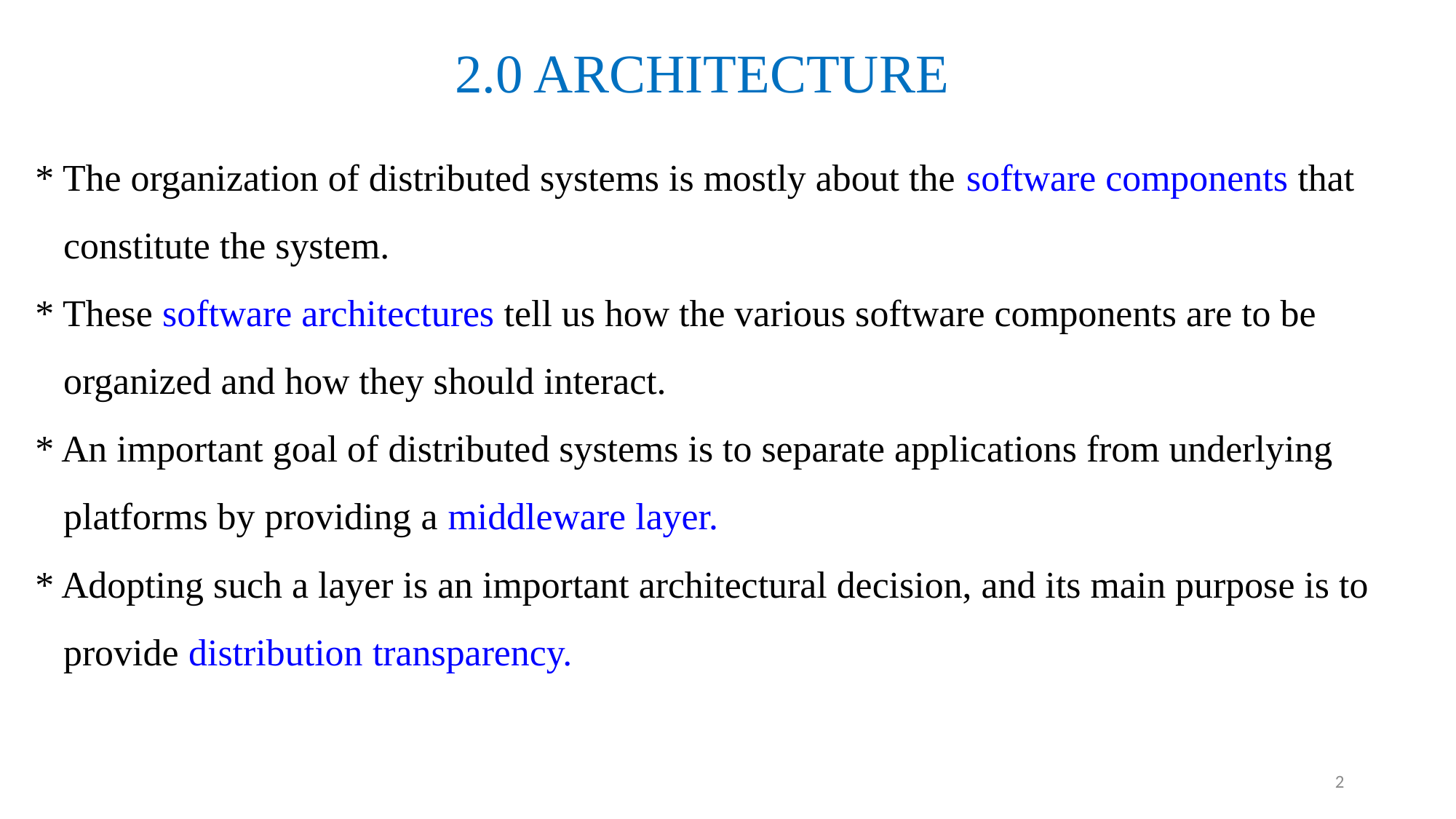

2.0 ARCHITECTURE

# * The organization of distributed systems is mostly about the software components that constitute the system. * These software architectures tell us how the various software components are to be organized and how they should interact. * An important goal of distributed systems is to separate applications from underlying platforms by providing a middleware layer. * Adopting such a layer is an important architectural decision, and its main purpose is to provide distribution transparency.
2